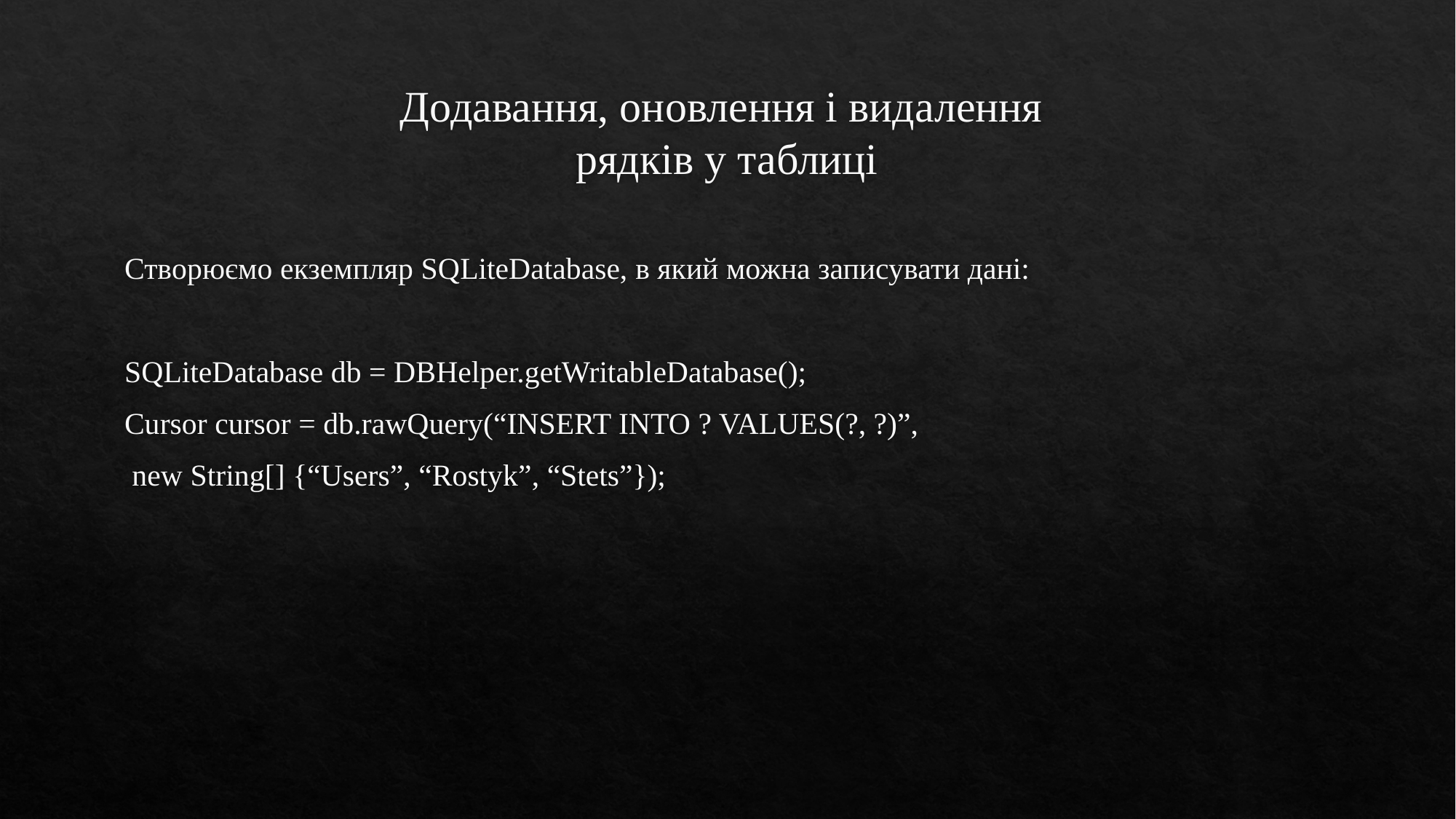

# Додавання, оновлення і видалення рядків у таблиці
Створюємо екземпляр SQLiteDatabase, в який можна записувати дані:

SQLiteDatabase db = DBHelper.getWritableDatabase();
Cursor cursor = db.rawQuery(“INSERT INTO ? VALUES(?, ?)”,
 new String[] {“Users”, “Rostyk”, “Stets”});